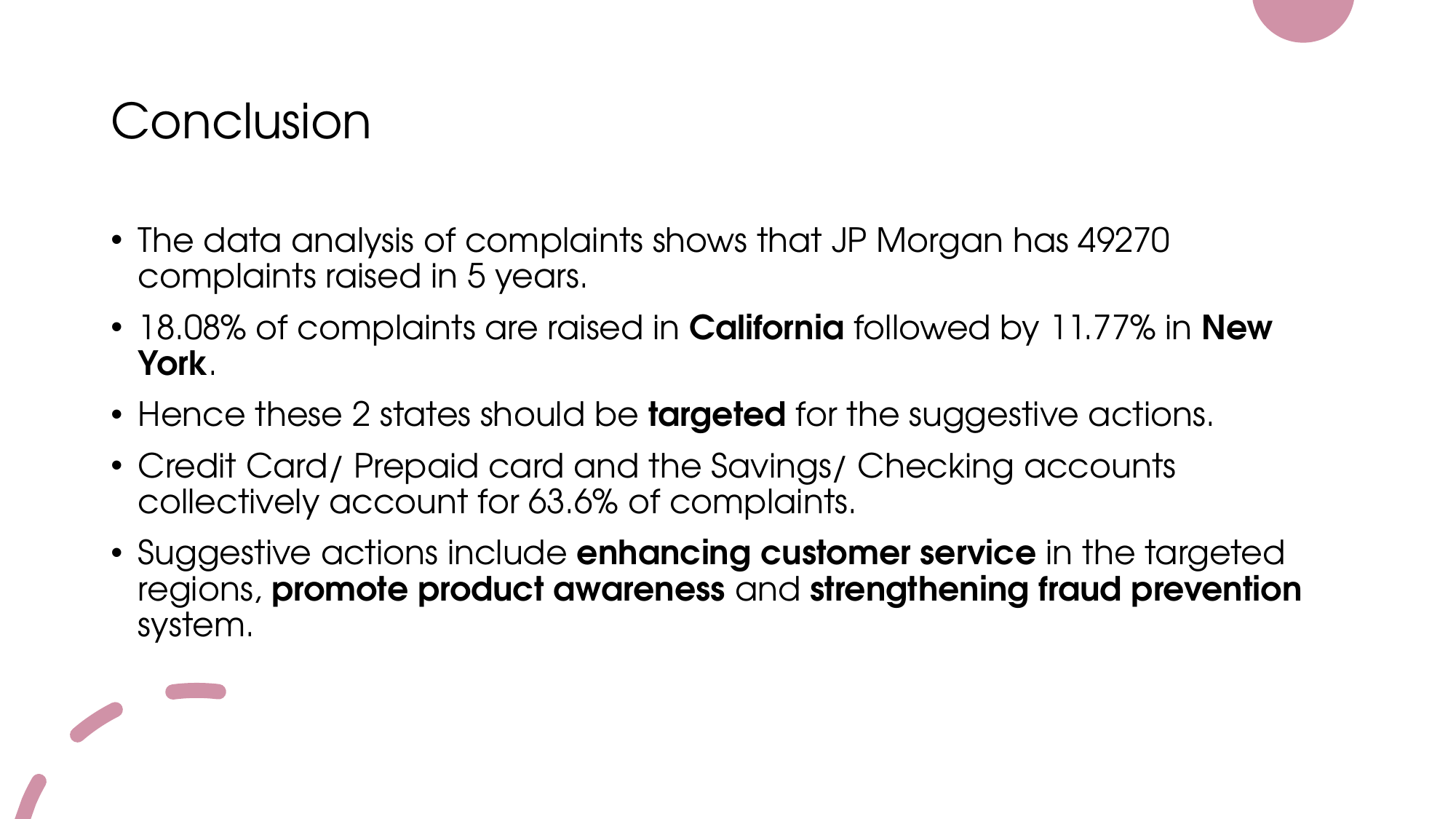

# Conclusion
The data analysis of complaints shows that JP Morgan has 49270 complaints raised in 5 years.
18.08% of complaints are raised in California followed by 11.77% in New York.
Hence these 2 states should be targeted for the suggestive actions.
Credit Card/ Prepaid card and the Savings/ Checking accounts collectively account for 63.6% of complaints.
Suggestive actions include enhancing customer service in the targeted regions, promote product awareness and strengthening fraud prevention system.